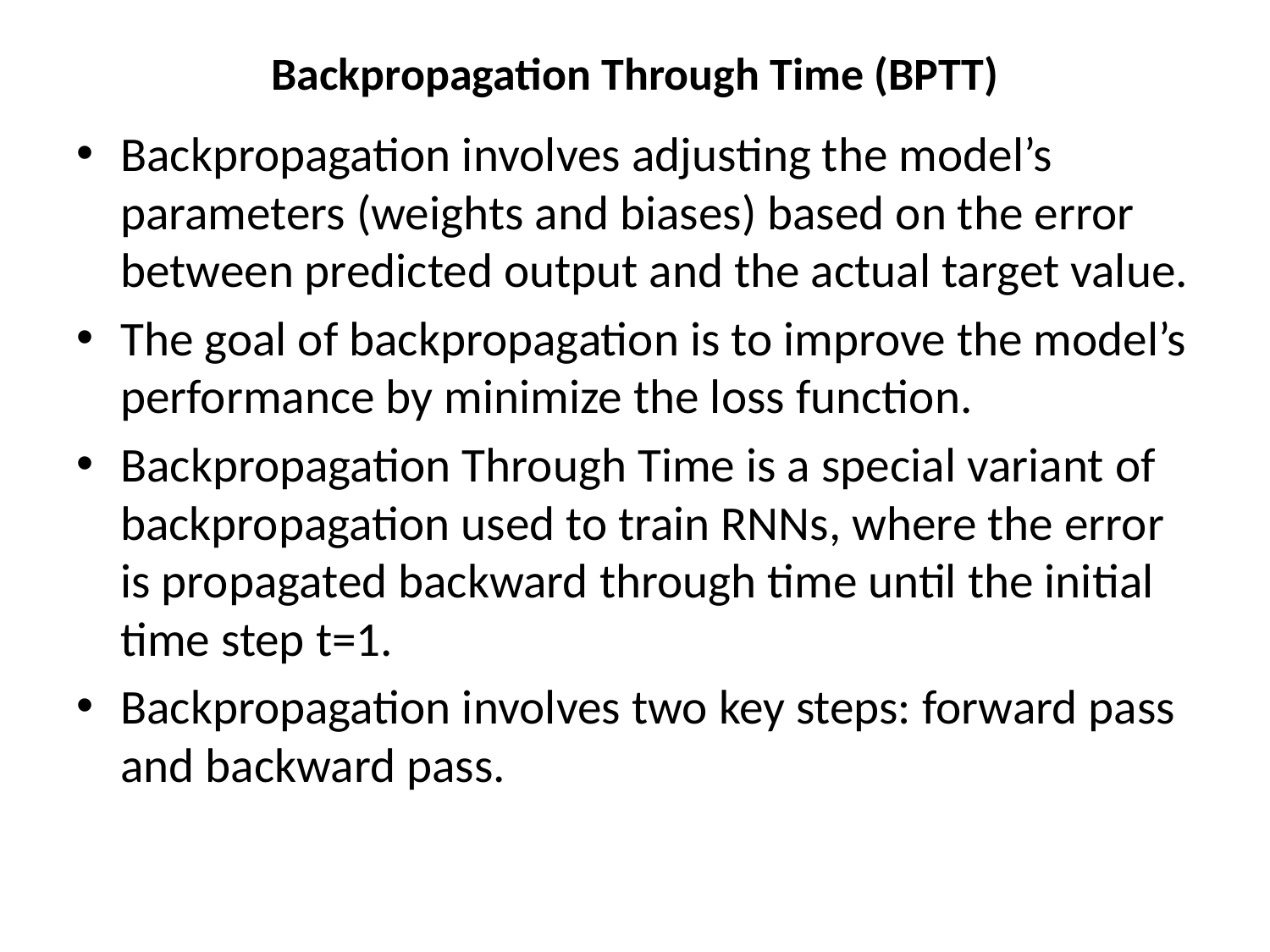

# Backpropagation Through Time (BPTT)
Backpropagation involves adjusting the model’s parameters (weights and biases) based on the error between predicted output and the actual target value.
The goal of backpropagation is to improve the model’s performance by minimize the loss function.
Backpropagation Through Time is a special variant of backpropagation used to train RNNs, where the error is propagated backward through time until the initial time step t=1.
Backpropagation involves two key steps: forward pass and backward pass.